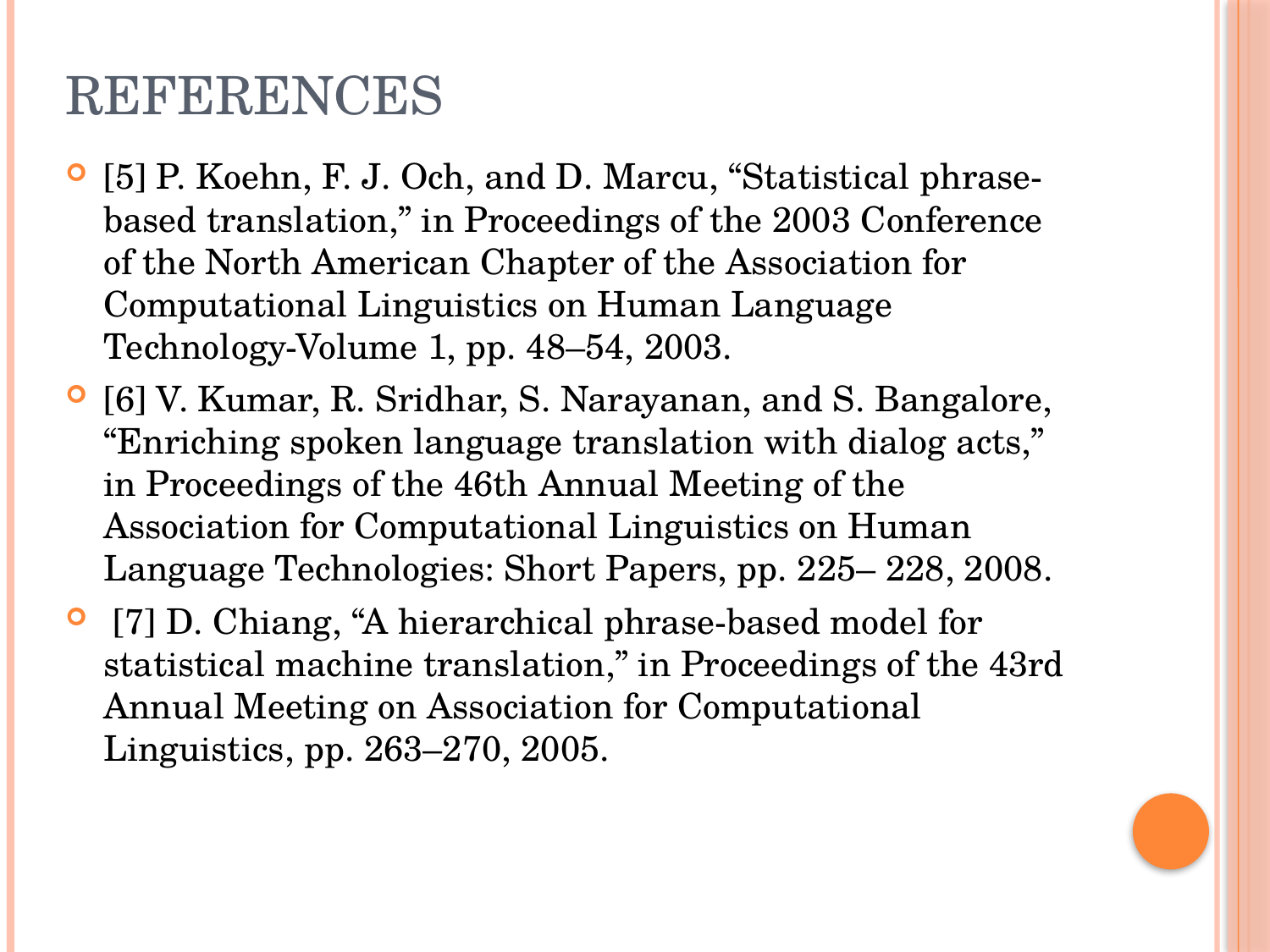

# REFERENCES
[5] P. Koehn, F. J. Och, and D. Marcu, “Statistical phrase-based translation,” in Proceedings of the 2003 Conference of the North American Chapter of the Association for Computational Linguistics on Human Language Technology-Volume 1, pp. 48–54, 2003.
[6] V. Kumar, R. Sridhar, S. Narayanan, and S. Bangalore, “Enriching spoken language translation with dialog acts,” in Proceedings of the 46th Annual Meeting of the Association for Computational Linguistics on Human Language Technologies: Short Papers, pp. 225– 228, 2008.
 [7] D. Chiang, “A hierarchical phrase-based model for statistical machine translation,” in Proceedings of the 43rd Annual Meeting on Association for Computational Linguistics, pp. 263–270, 2005.